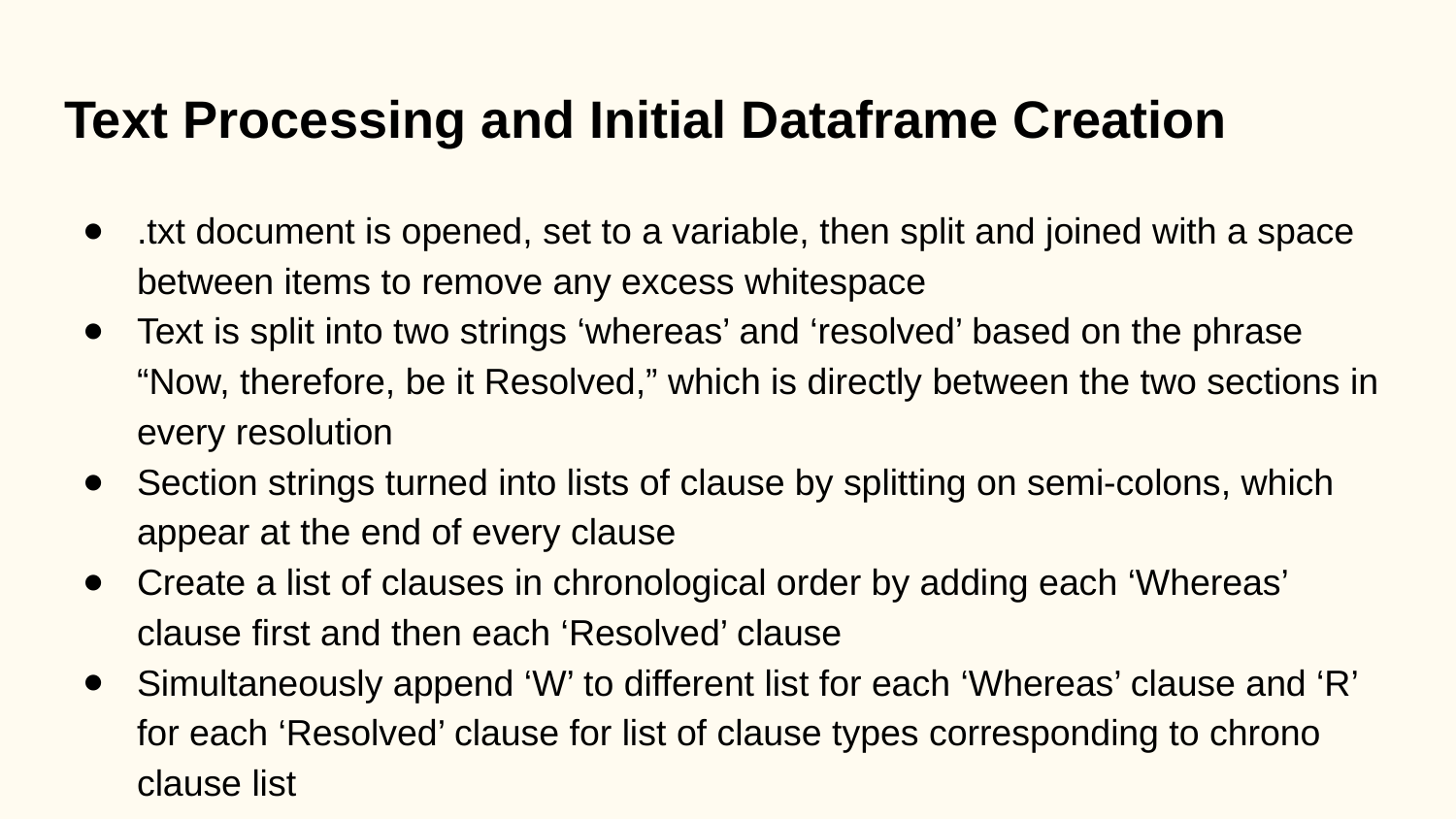

# Text Processing and Initial Dataframe Creation
.txt document is opened, set to a variable, then split and joined with a space between items to remove any excess whitespace
Text is split into two strings ‘whereas’ and ‘resolved’ based on the phrase “Now, therefore, be it Resolved,” which is directly between the two sections in every resolution
Section strings turned into lists of clause by splitting on semi-colons, which appear at the end of every clause
Create a list of clauses in chronological order by adding each ‘Whereas’ clause first and then each ‘Resolved’ clause
Simultaneously append ‘W’ to different list for each ‘Whereas’ clause and ‘R’ for each ‘Resolved’ clause for list of clause types corresponding to chrono clause list